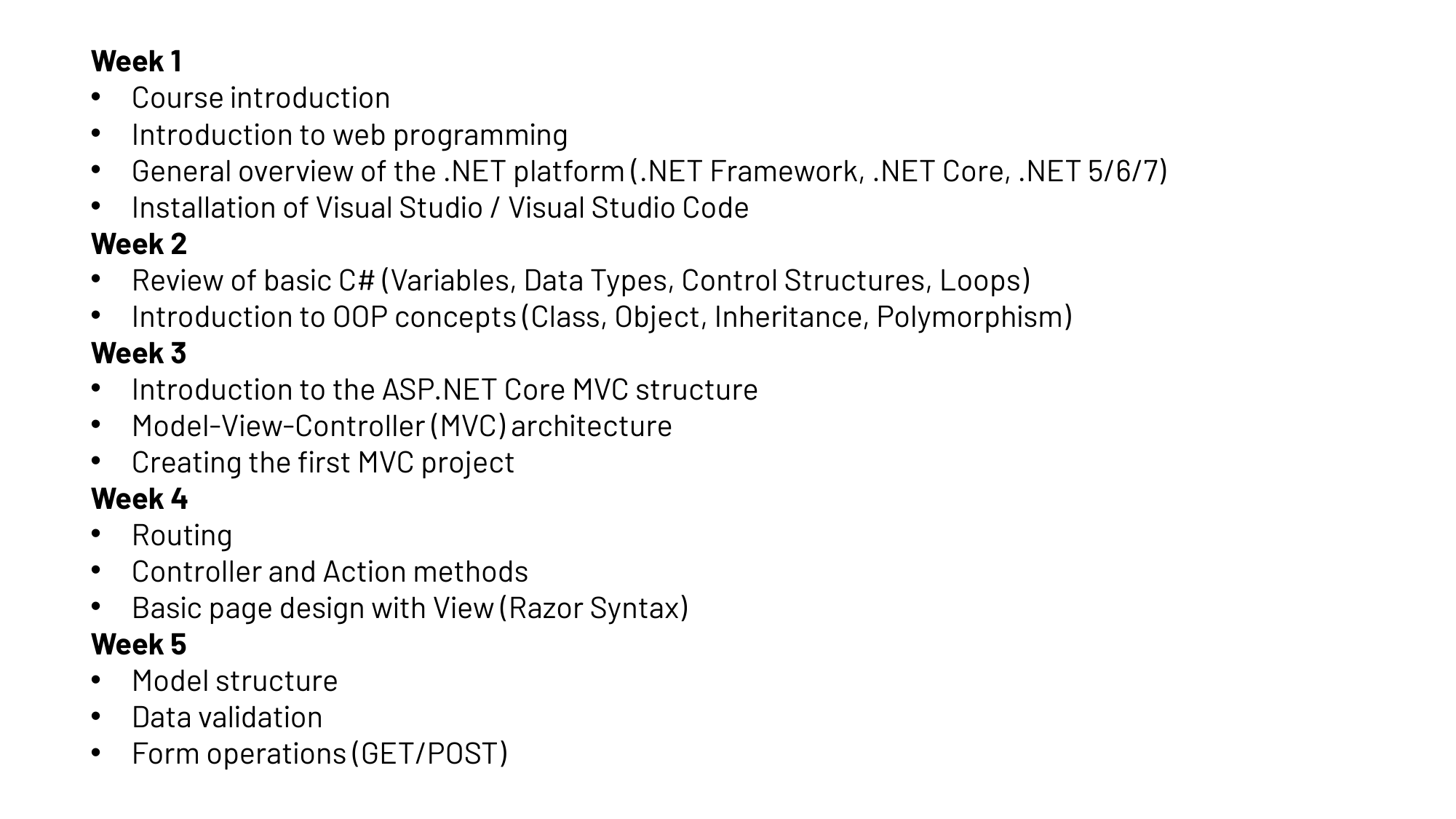

Week 1
Course introduction
Introduction to web programming
General overview of the .NET platform (.NET Framework, .NET Core, .NET 5/6/7)
Installation of Visual Studio / Visual Studio Code
Week 2
Review of basic C# (Variables, Data Types, Control Structures, Loops)
Introduction to OOP concepts (Class, Object, Inheritance, Polymorphism)
Week 3
Introduction to the ASP.NET Core MVC structure
Model-View-Controller (MVC) architecture
Creating the first MVC project
Week 4
Routing
Controller and Action methods
Basic page design with View (Razor Syntax)
Week 5
Model structure
Data validation
Form operations (GET/POST)